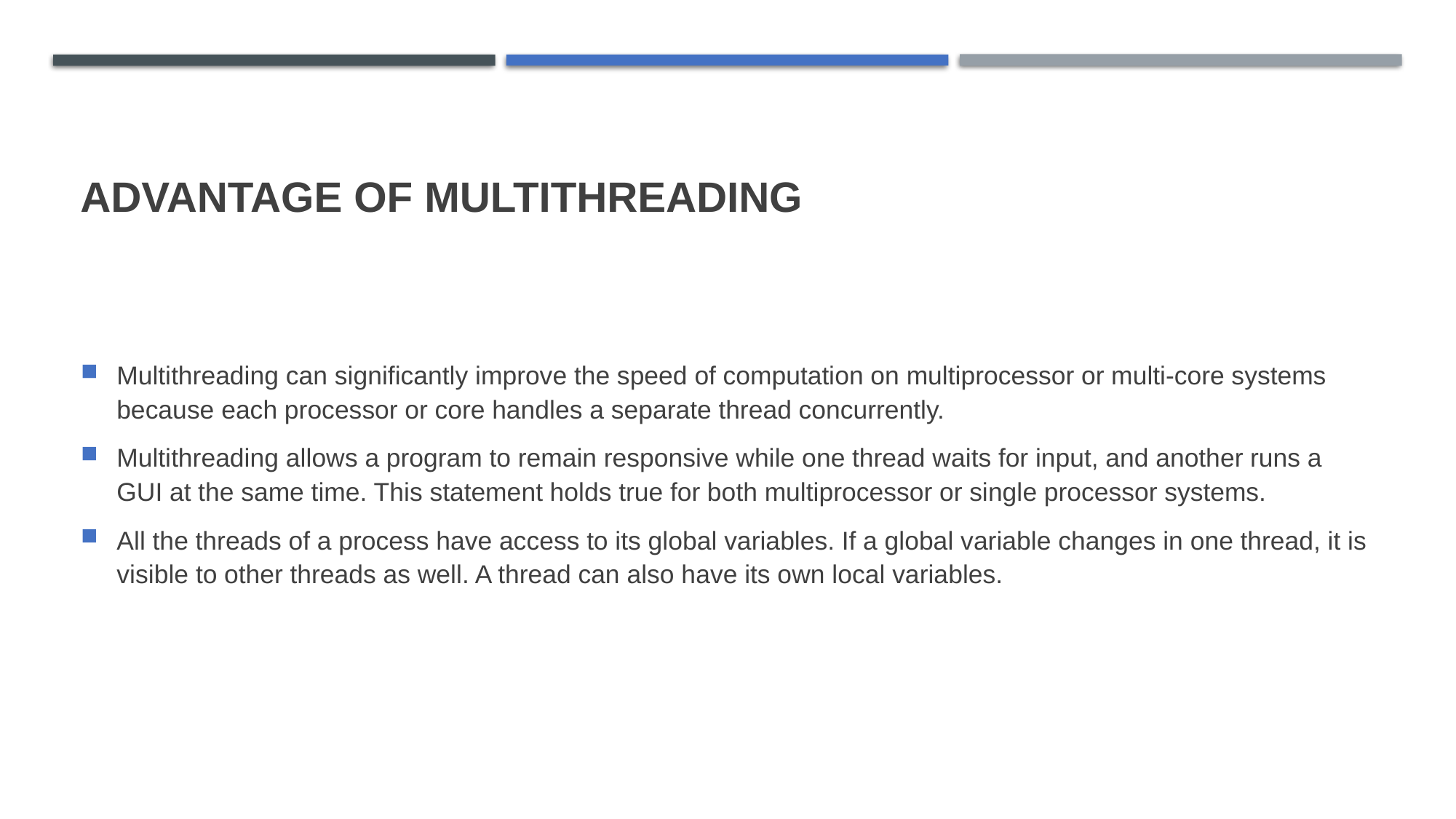

# Advantage of Multithreading
Multithreading can significantly improve the speed of computation on multiprocessor or multi-core systems because each processor or core handles a separate thread concurrently.
Multithreading allows a program to remain responsive while one thread waits for input, and another runs a GUI at the same time. This statement holds true for both multiprocessor or single processor systems.
All the threads of a process have access to its global variables. If a global variable changes in one thread, it is visible to other threads as well. A thread can also have its own local variables.